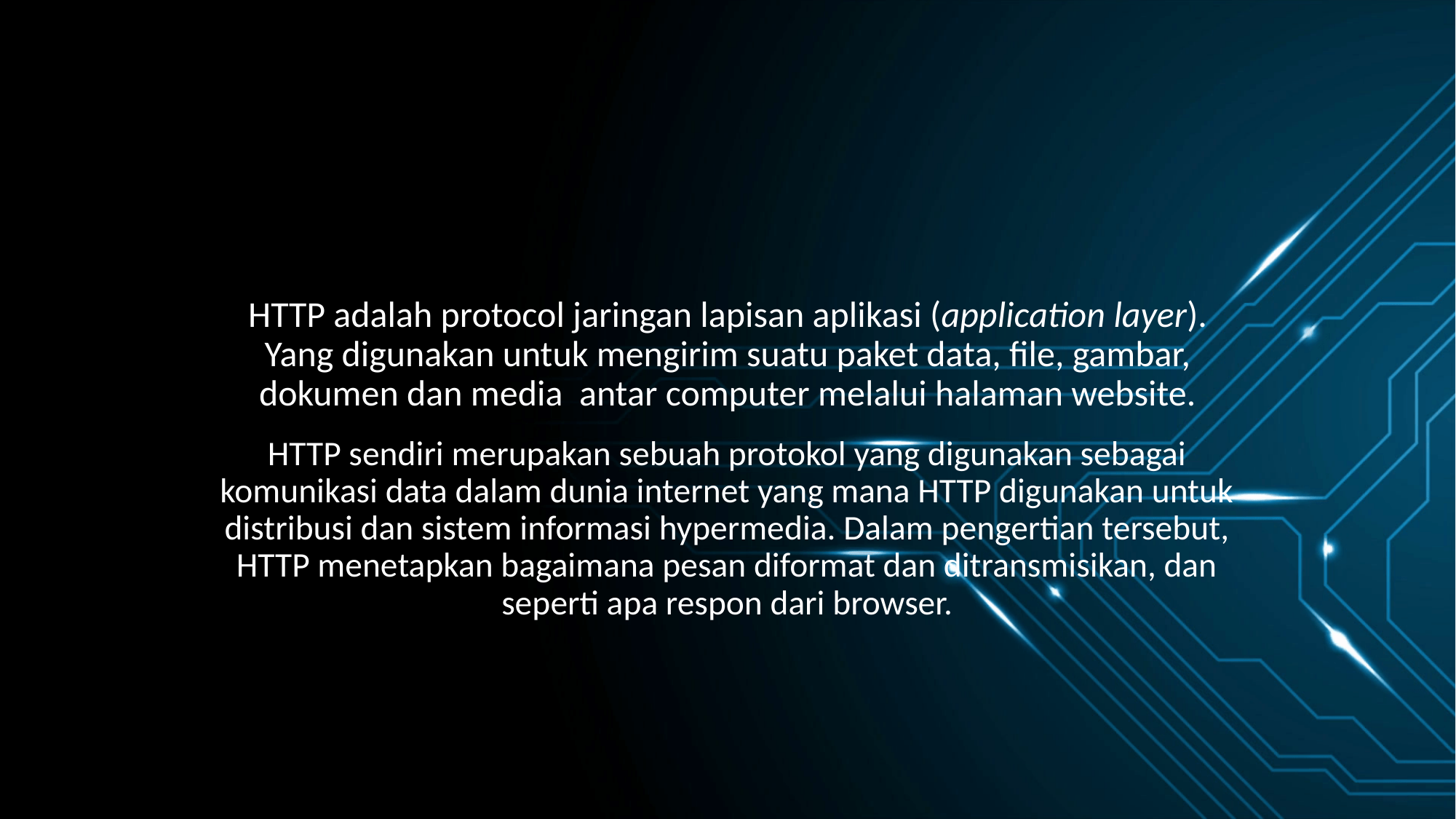

# HTTP adalah protocol jaringan lapisan aplikasi (application layer). Yang digunakan untuk mengirim suatu paket data, file, gambar, dokumen dan media  antar computer melalui halaman website.
HTTP sendiri merupakan sebuah protokol yang digunakan sebagai komunikasi data dalam dunia internet yang mana HTTP digunakan untuk distribusi dan sistem informasi hypermedia. Dalam pengertian tersebut, HTTP menetapkan bagaimana pesan diformat dan ditransmisikan, dan seperti apa respon dari browser.